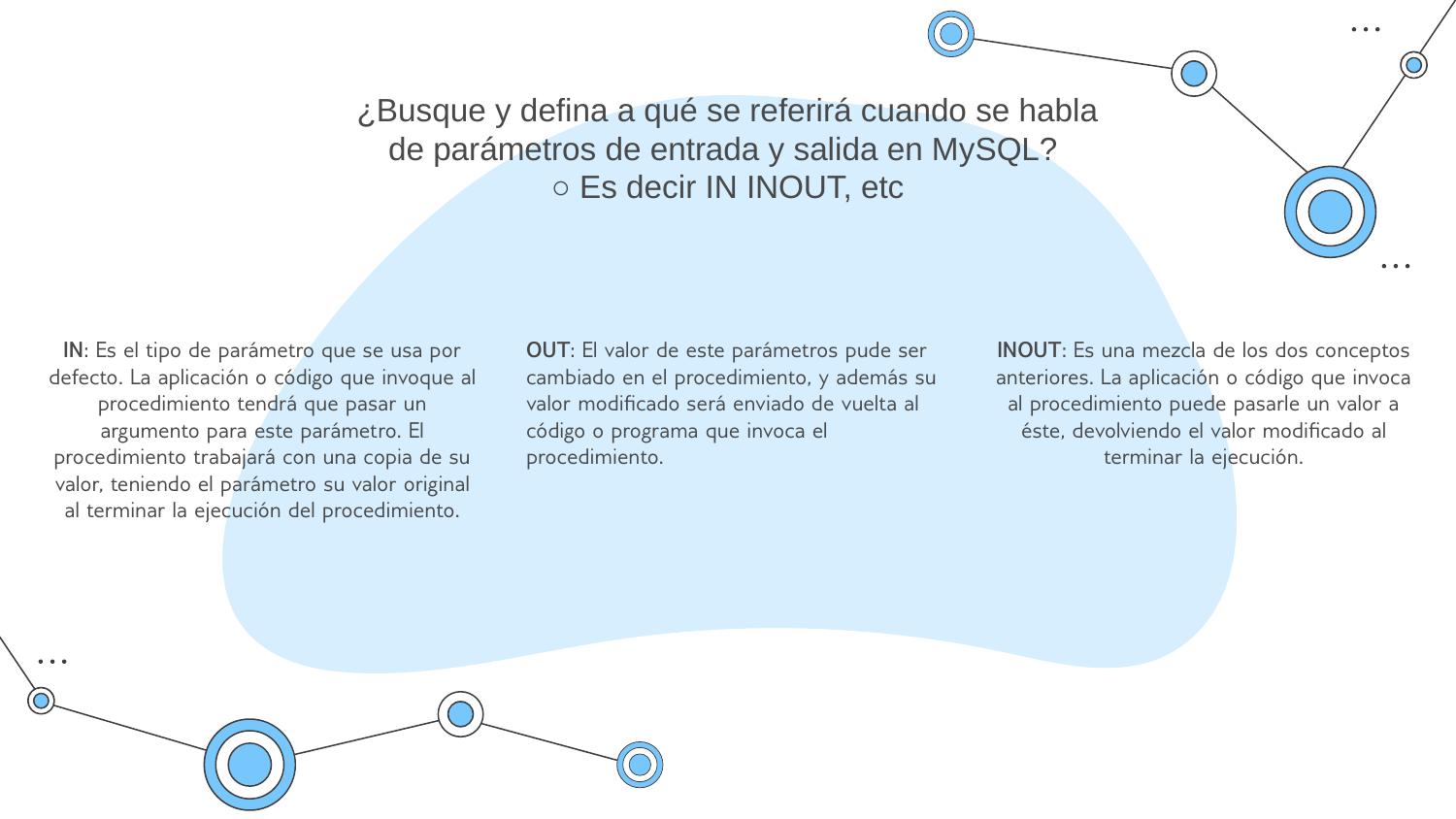

# ¿Busque y defina a qué se referirá cuando se habla de parámetros de entrada y salida en MySQL? ○ Es decir IN INOUT, etc
OUT: El valor de este parámetros pude ser cambiado en el procedimiento, y además su valor modificado será enviado de vuelta al código o programa que invoca el procedimiento.
INOUT: Es una mezcla de los dos conceptos anteriores. La aplicación o código que invoca al procedimiento puede pasarle un valor a éste, devolviendo el valor modificado al terminar la ejecución.
IN: Es el tipo de parámetro que se usa por defecto. La aplicación o código que invoque al procedimiento tendrá que pasar un argumento para este parámetro. El procedimiento trabajará con una copia de su valor, teniendo el parámetro su valor original al terminar la ejecución del procedimiento.